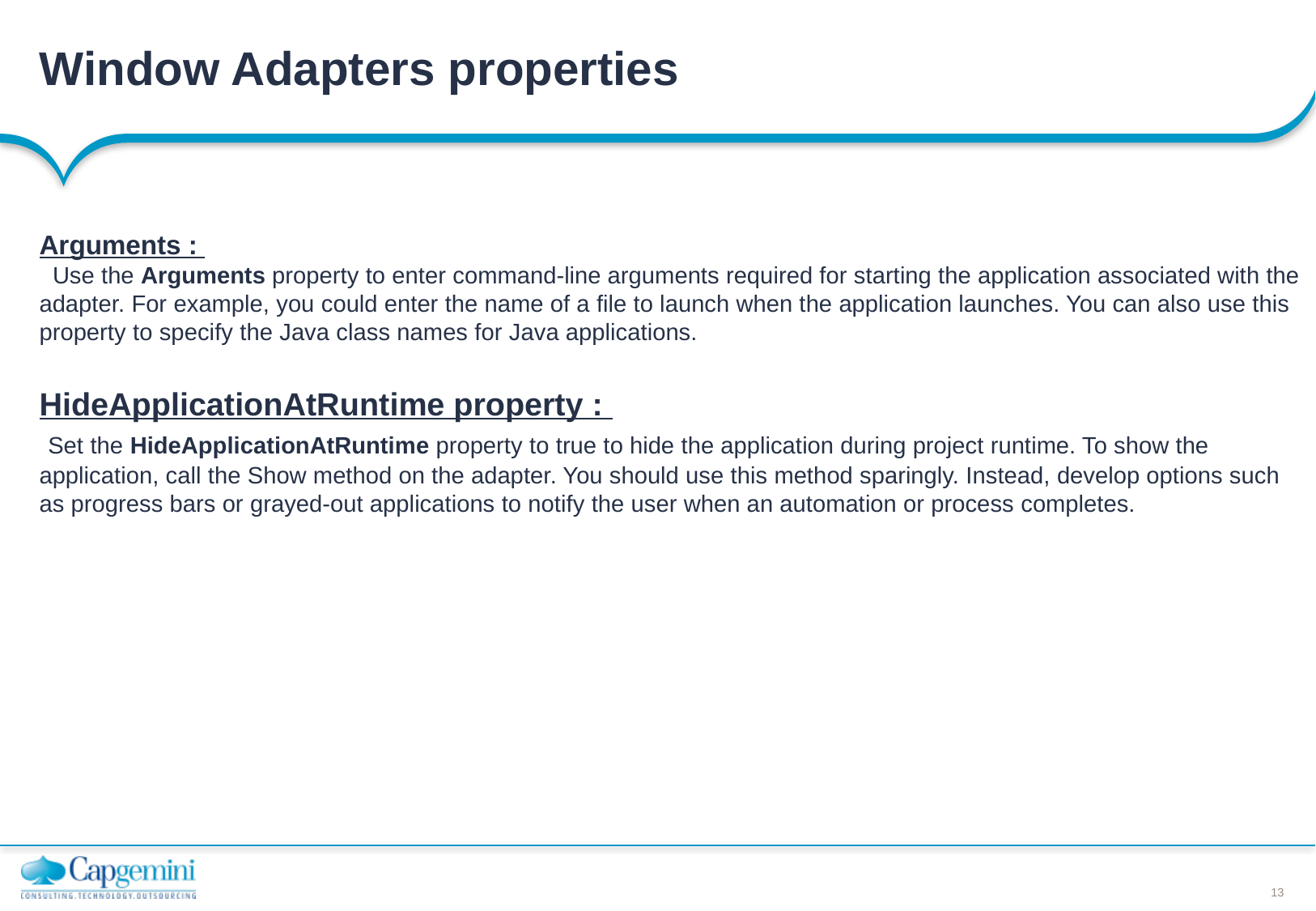

# Window Adapters properties

Arguments :
  Use the Arguments property to enter command-line arguments required for starting the application associated with the adapter. For example, you could enter the name of a file to launch when the application launches. You can also use this property to specify the Java class names for Java applications.
HideApplicationAtRuntime property :
 Set the HideApplicationAtRuntime property to true to hide the application during project runtime. To show the application, call the Show method on the adapter. You should use this method sparingly. Instead, develop options such as progress bars or grayed-out applications to notify the user when an automation or process completes.